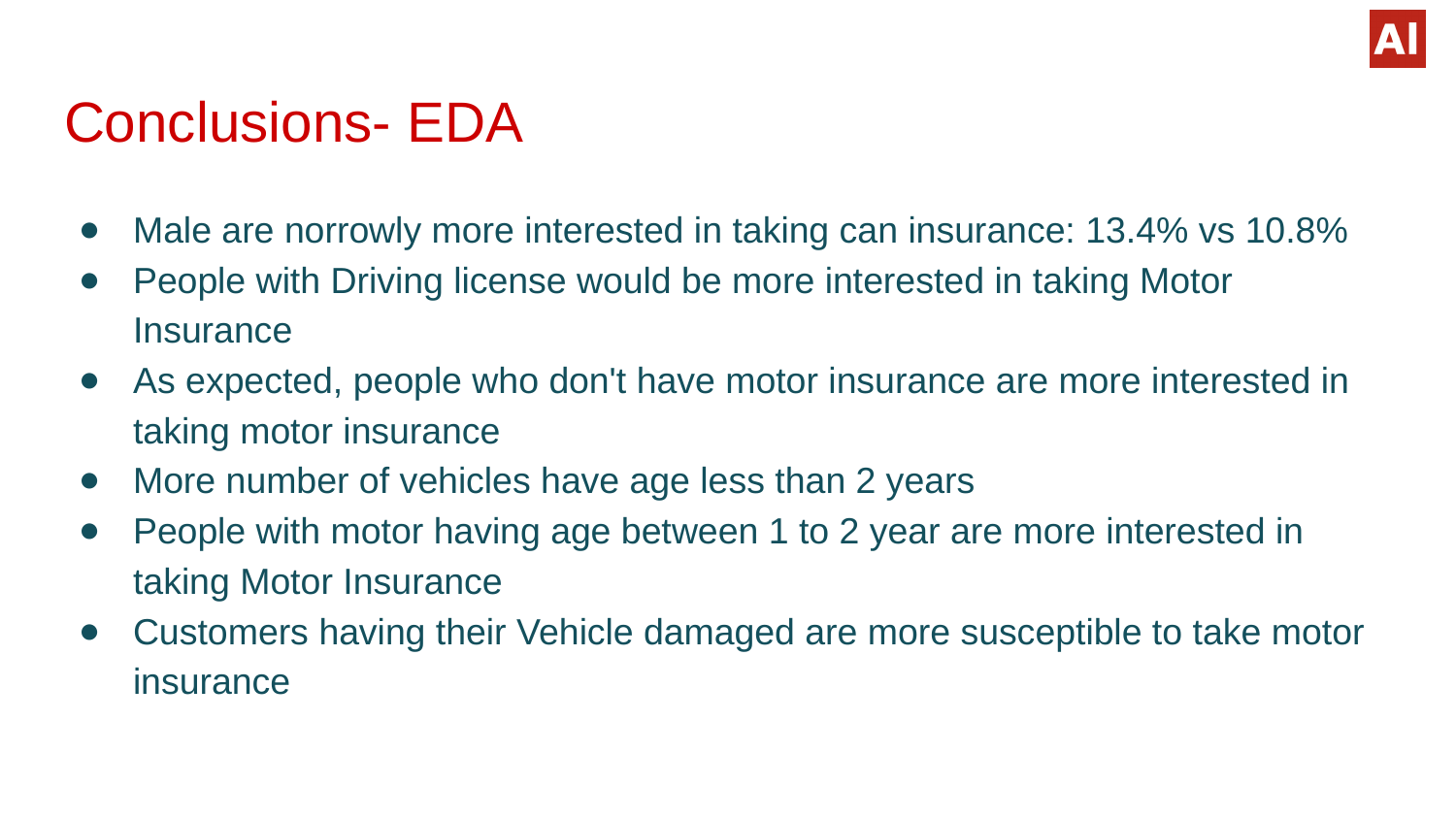

# Conclusions- EDA

Male are norrowly more interested in taking can insurance: 13.4% vs 10.8%
People with Driving license would be more interested in taking Motor Insurance
As expected, people who don't have motor insurance are more interested in taking motor insurance
More number of vehicles have age less than 2 years
People with motor having age between 1 to 2 year are more interested in taking Motor Insurance
Customers having their Vehicle damaged are more susceptible to take motor insurance